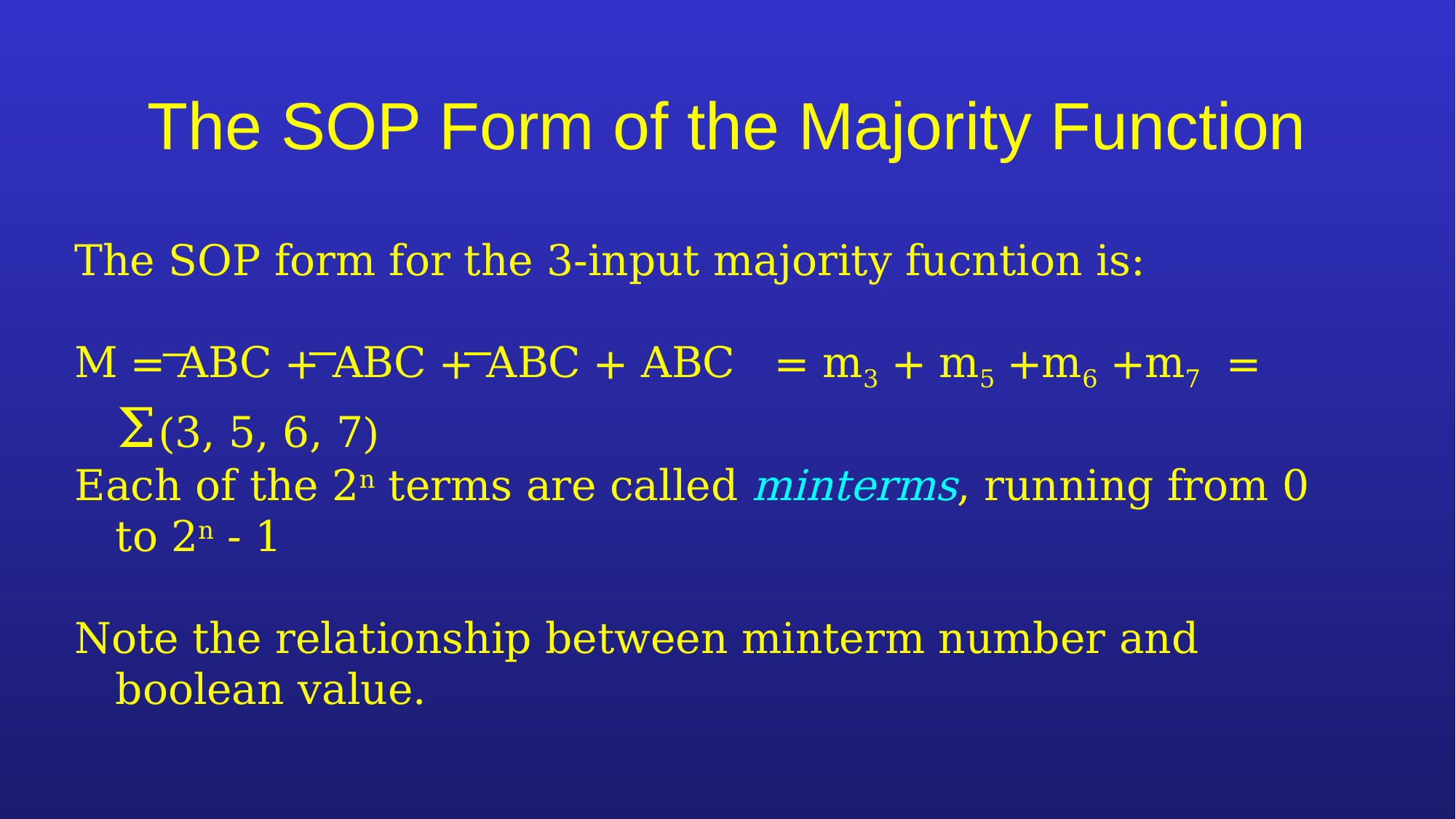

# The SOP Form of the Majority Function
The SOP form for the 3-input majority fucntion is:

M = ABC + ABC + ABC + ABC   = m3 + m5 +m6 +m7  =   Σ(3, 5, 6, 7)
Each of the 2n terms are called minterms, running from 0 to 2n - 1

Note the relationship between minterm number and boolean value.